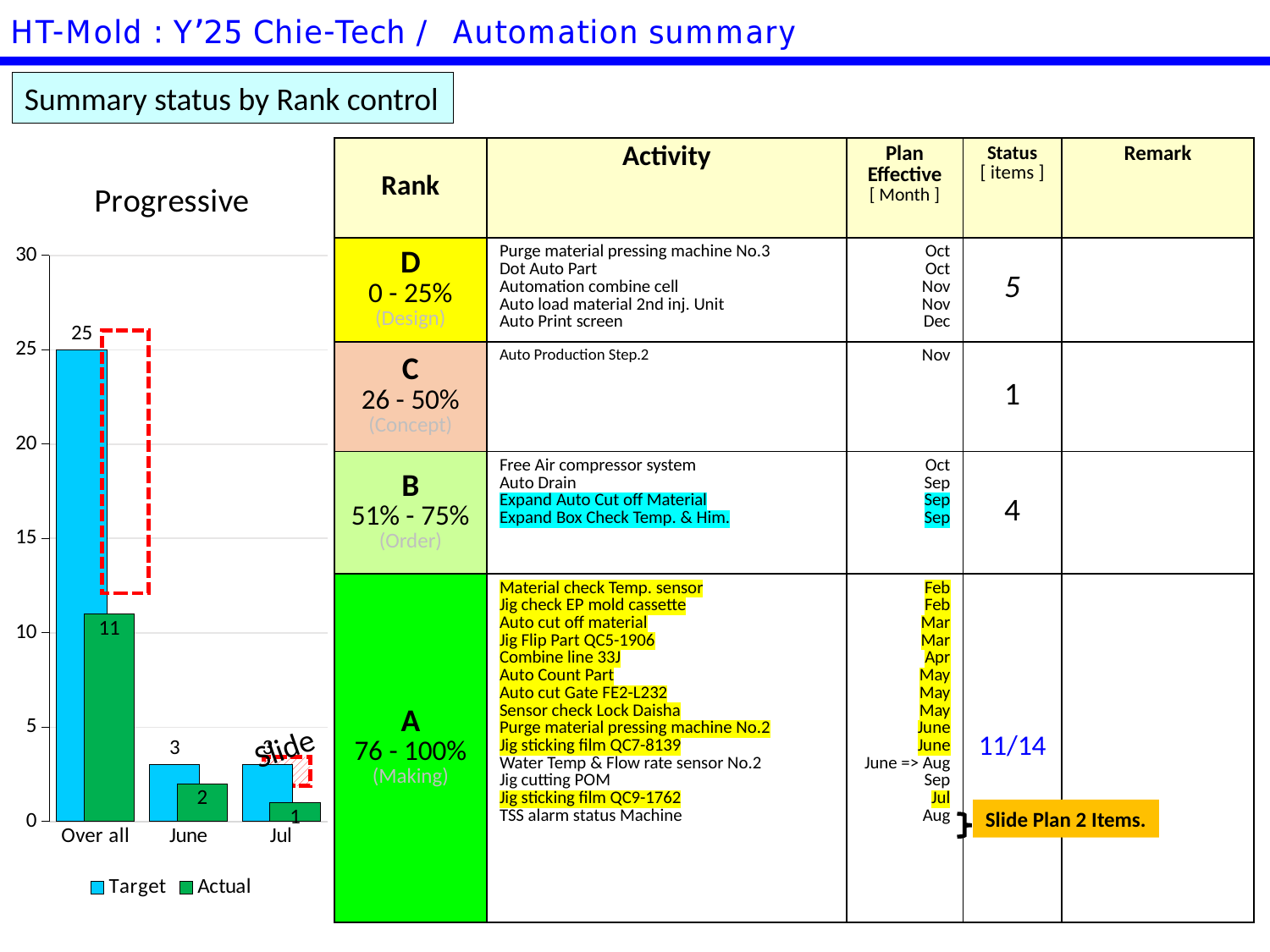

HT-Mold : Y’25 Chie-Tech /  Automation summary

Summary status by Rank control
| Rank | Activity | Plan Effective [ Month ] | Status [ items ] | Remark |
| --- | --- | --- | --- | --- |
| D 0 - 25% (Design) | Purge material pressing machine No.3 Dot Auto Part Automation combine cell Auto load material 2nd inj. Unit Auto Print screen | Oct Oct Nov Nov Dec | 5 |  |
| C 26 - 50% (Concept) | Auto Production Step.2 | Nov | 1 |  |
| B 51% - 75% (Order) | Free Air compressor system Auto Drain Expand Auto Cut off Material Expand Box Check Temp. & Him. | Oct Sep Sep Sep | 4 |  |
| A 76 - 100% (Making) | Material check Temp. sensor Jig check EP mold cassette Auto cut off material Jig Flip Part QC5-1906 Combine line 33J Auto Count Part Auto cut Gate FE2-L232 Sensor check Lock Daisha Purge material pressing machine No.2 Jig sticking film QC7-8139 Water Temp & Flow rate sensor No.2 Jig cutting POM Jig sticking film QC9-1762 TSS alarm status Machine | Feb Feb Mar Mar Apr May May May June June June => Aug Sep Jul Aug | 11/14 |  |

### Chart: Progressive

| Category | Target | Actual |
|---|---|---|
| Over all | 25.0 | 11.0 |
| June | 3.0 | 2.0 |
| Jul | 3.0 | 1.0 |
Slide

Slide Plan 2 Items.